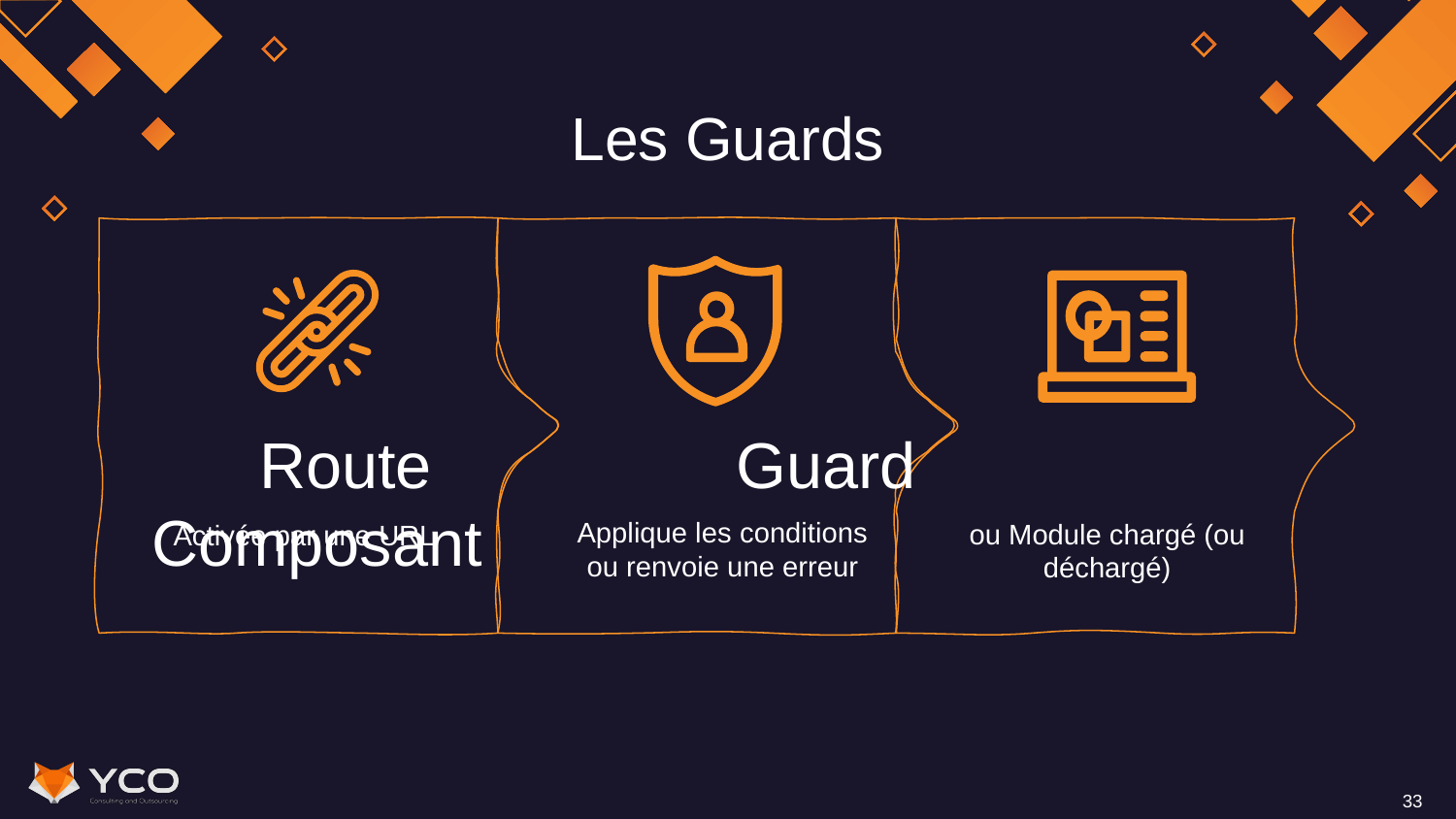

# Les Guards

      Route                 Guard	      Composant
Applique les conditions ou renvoie une erreur
ou Module chargé (ou déchargé)
Activée par une URL